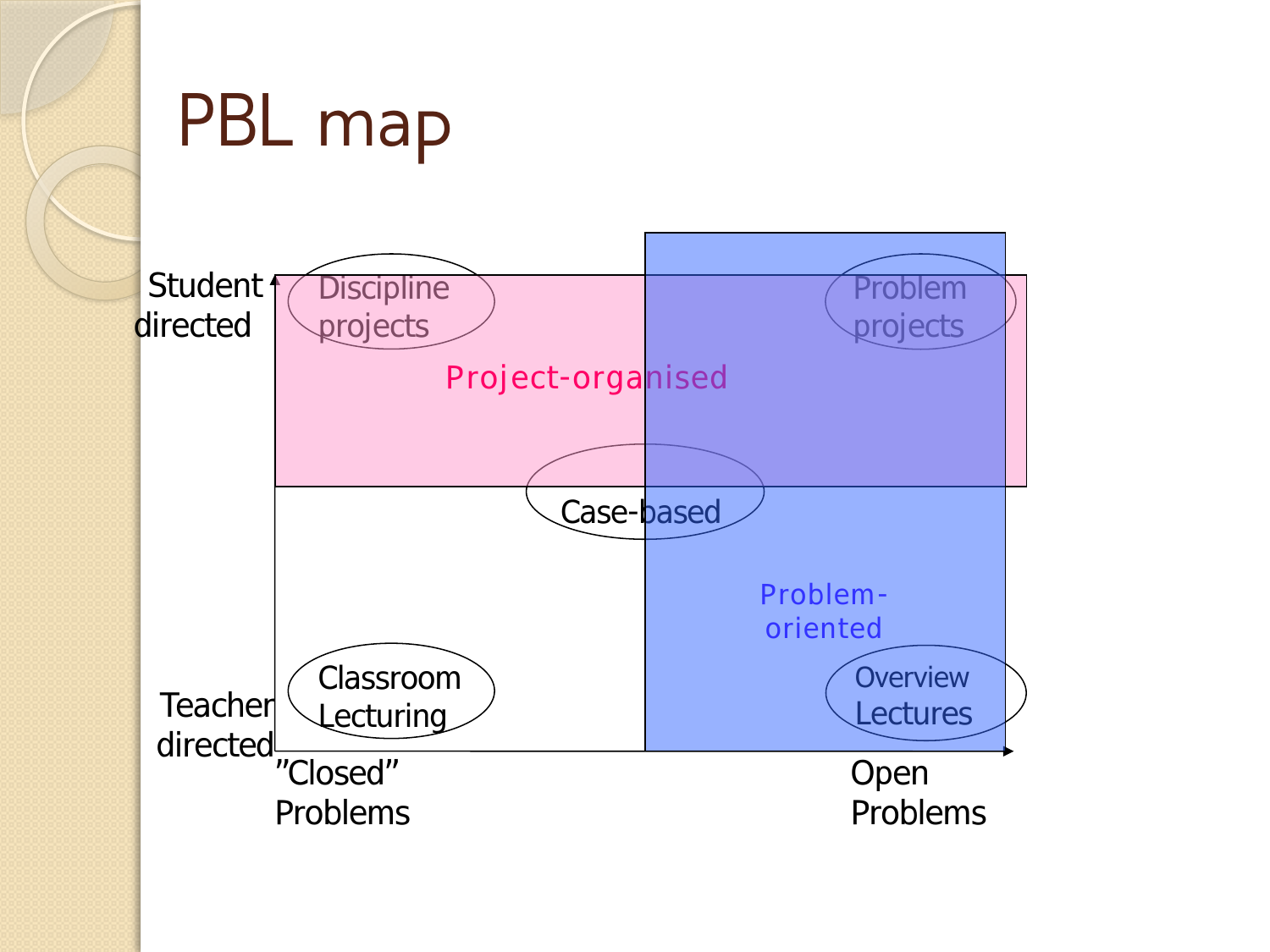

# PBL map

Problem-
oriented
Discipline projects
Problem projects
Student directed

                 Project-organised

Case-based
Classroom Lecturing
Overview
Lectures
Teacher directed

”Closed” Problems
Open
Problems